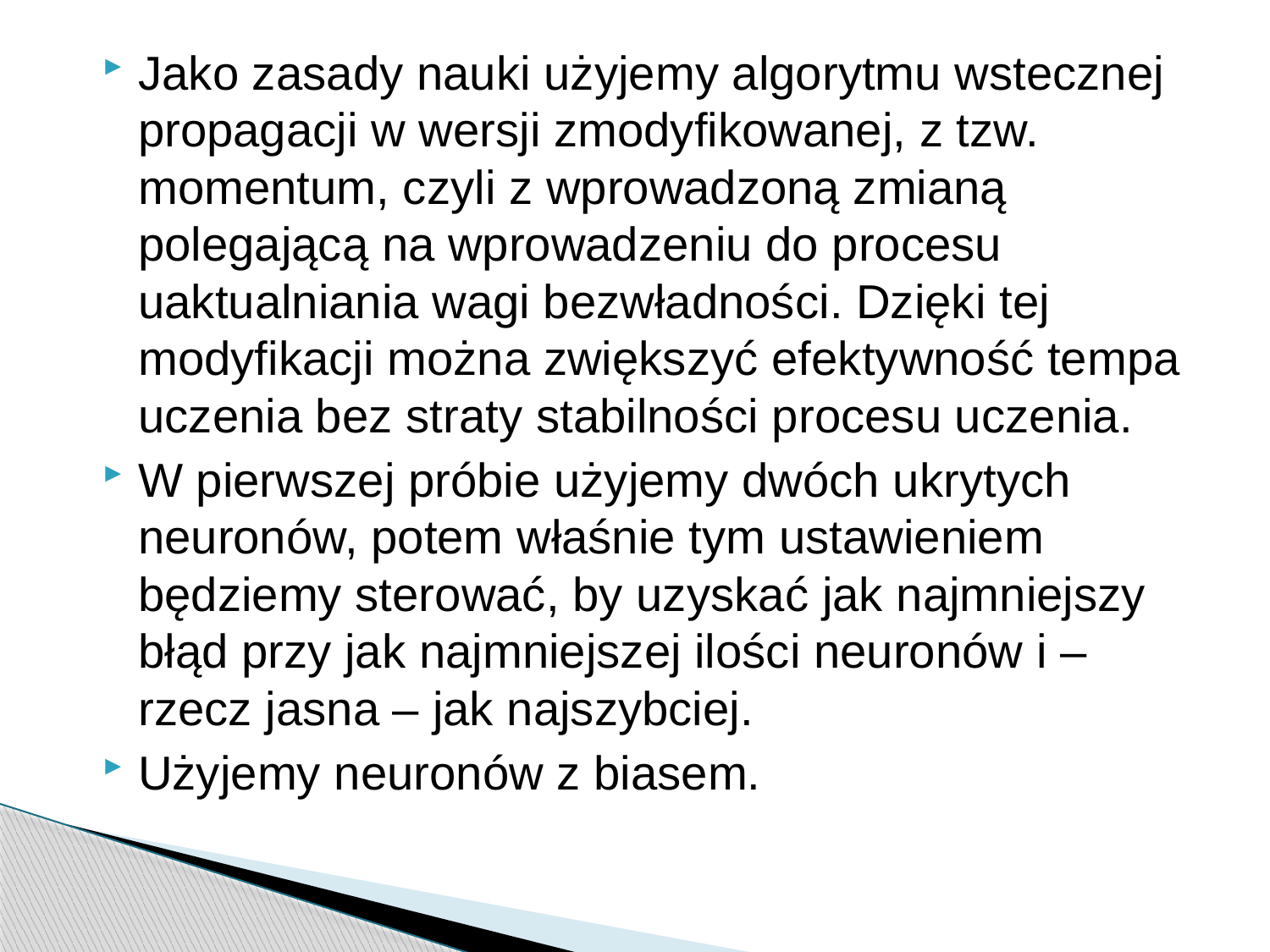

Jako zasady nauki użyjemy algorytmu wstecznej propagacji w wersji zmodyfikowanej, z tzw. momentum, czyli z wprowadzoną zmianą polegającą na wprowadzeniu do procesu uaktualniania wagi bezwładności. Dzięki tej modyfikacji można zwiększyć efektywność tempa uczenia bez straty stabilności procesu uczenia.
W pierwszej próbie użyjemy dwóch ukrytych neuronów, potem właśnie tym ustawieniem będziemy sterować, by uzyskać jak najmniejszy błąd przy jak najmniejszej ilości neuronów i – rzecz jasna – jak najszybciej.
Użyjemy neuronów z biasem.